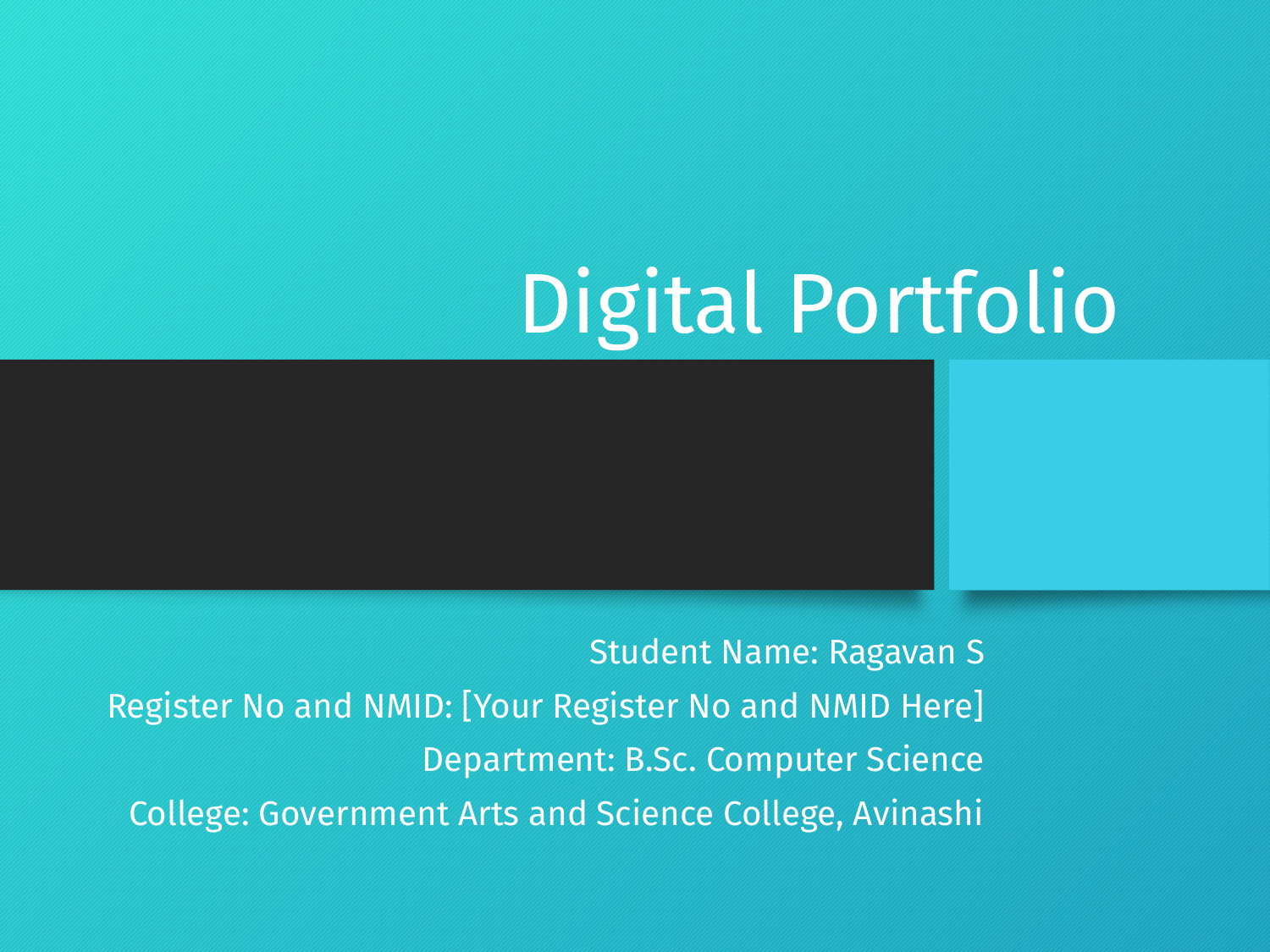

# Digital Portfolio
Student Name: Ragavan S
Register No and NMID: [Your Register No and NMID Here]
Department: B.Sc. Computer Science
College: Government Arts and Science College, Avinashi